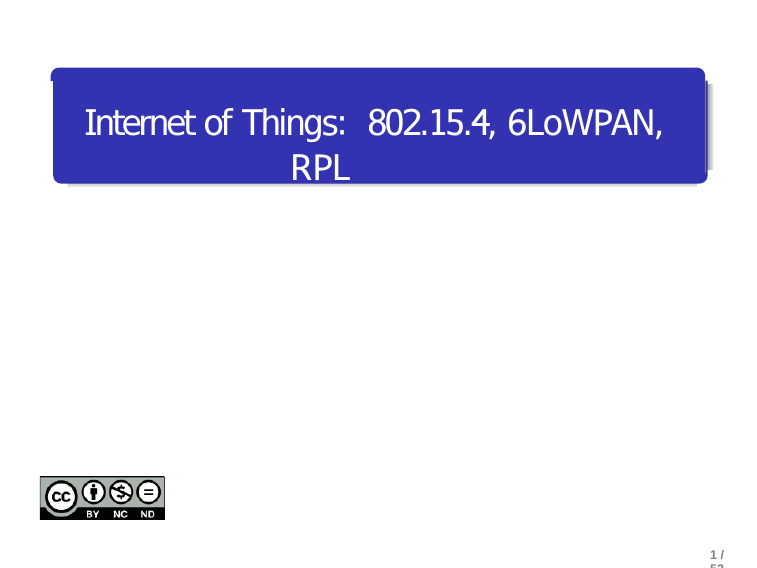

# Internet of Things:  802.15.4, 6LoWPAN, RPL

1 / 52